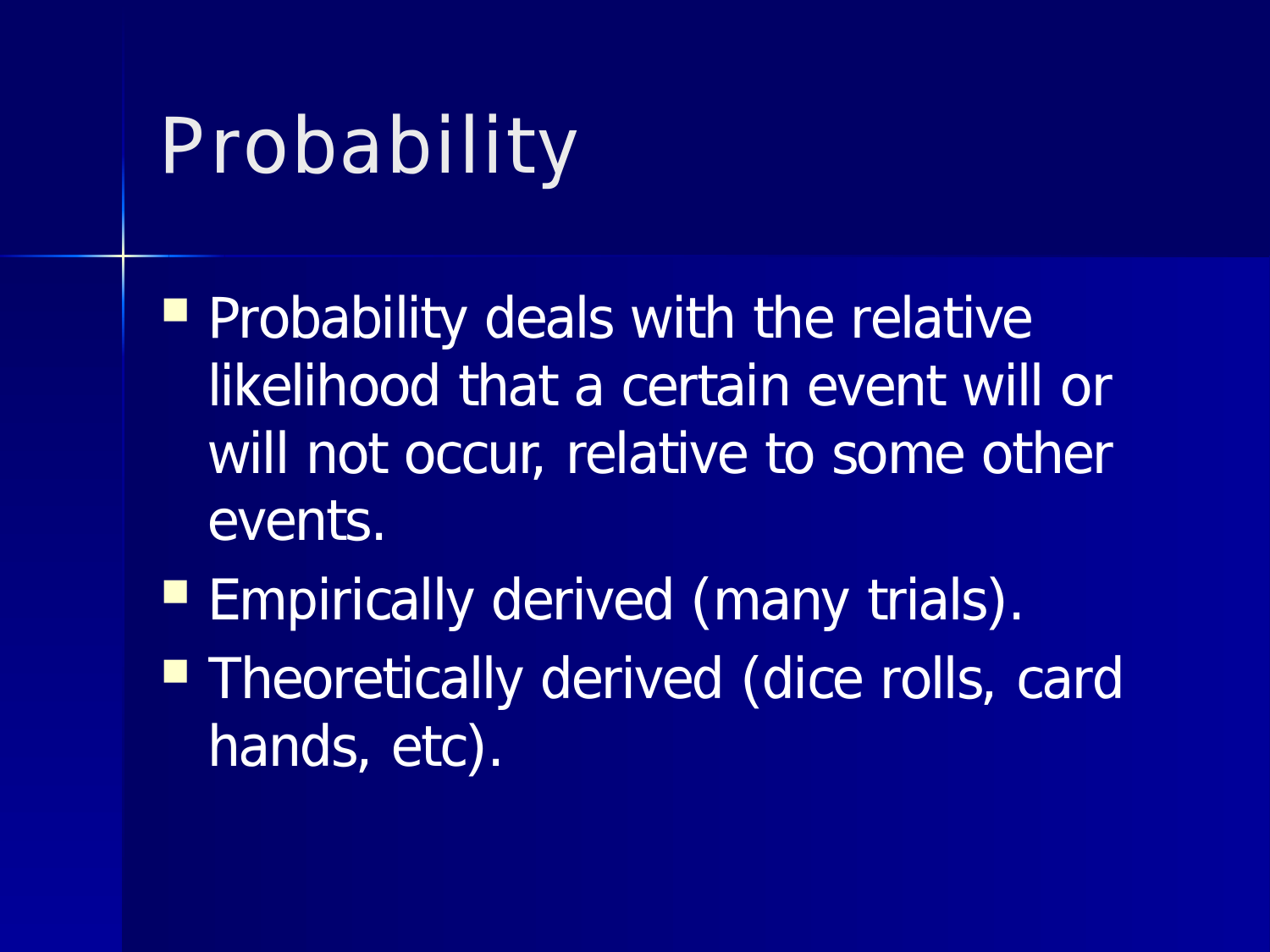

# Probability
Probability deals with the relative likelihood that a certain event will or will not occur, relative to some other events.
Empirically derived (many trials).
Theoretically derived (dice rolls, card hands, etc).